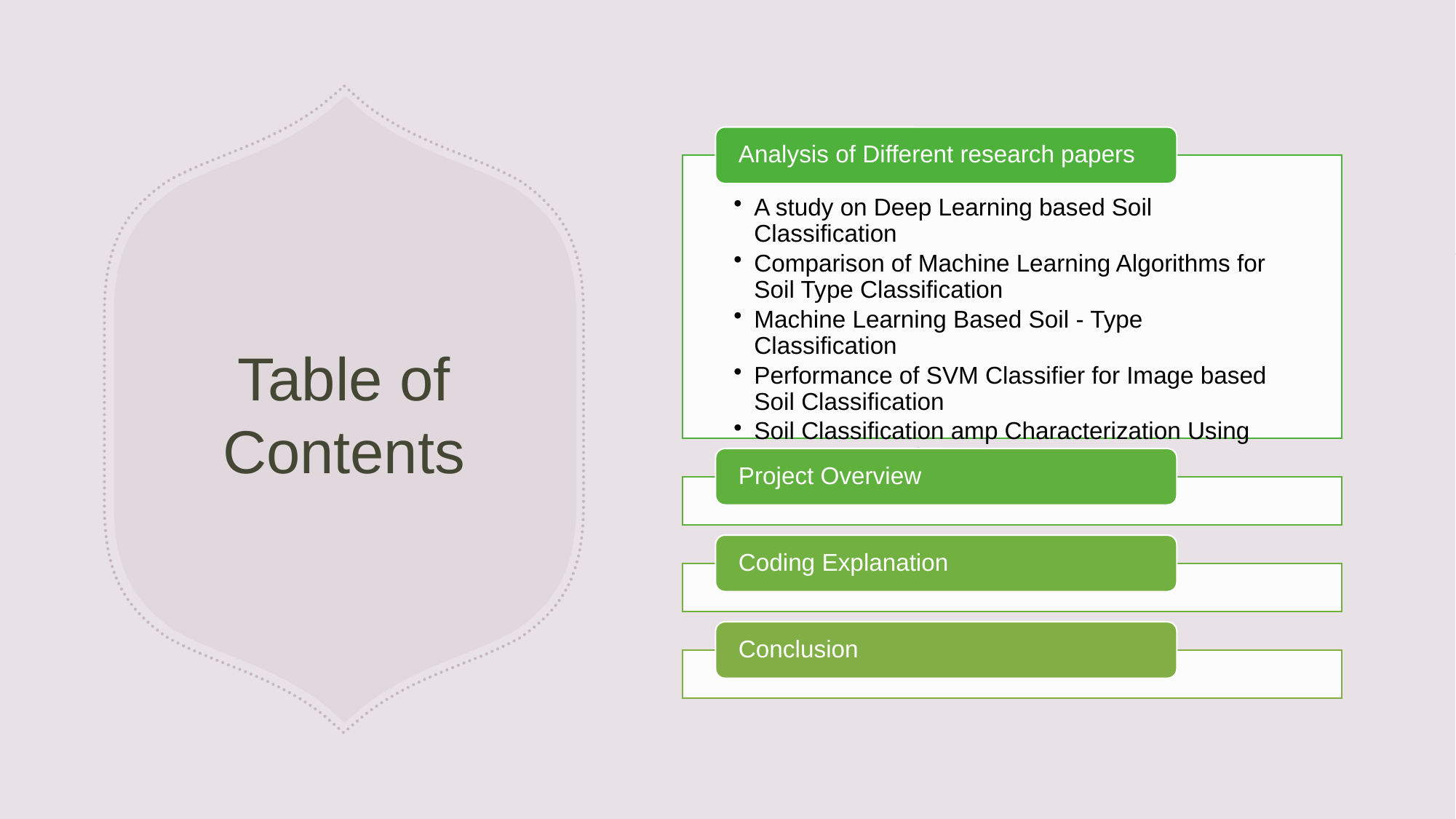

A study on Deep Learning based Soil Classification
Comparison of Machine Learning Algorithms for Soil Type Classification
Machine Learning Based Soil - Type Classification
Performance of SVM Classifier for Image based Soil Classification
Soil Classification amp Characterization Using Image Processing
Analysis of Different research papers
Project Overview
Coding Explanation
Conclusion
# Table of Contents